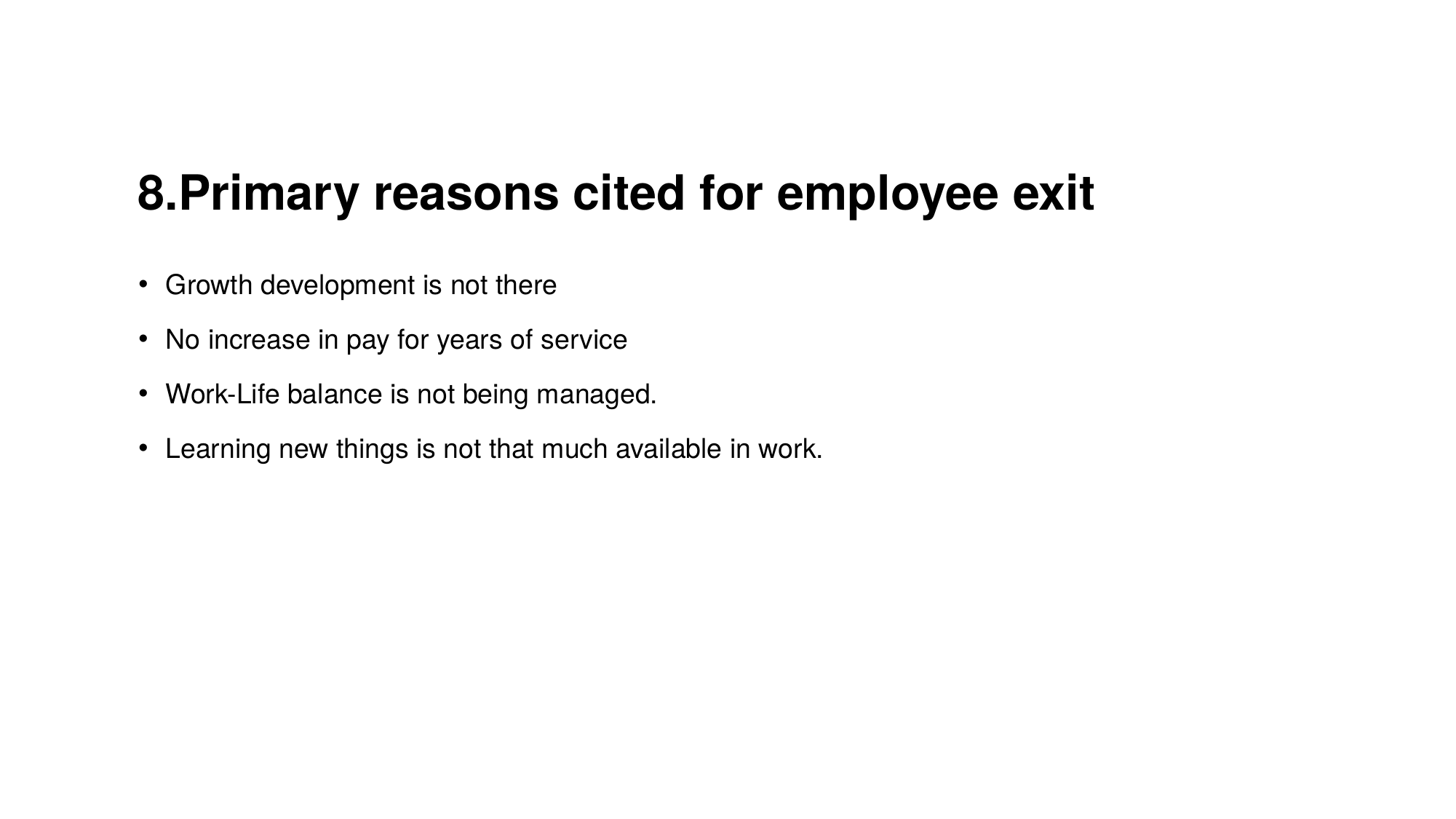

# 8.Primary reasons cited for employee exit
Growth development is not there
No increase in pay for years of service
Work-Life balance is not being managed.
Learning new things is not that much available in work.